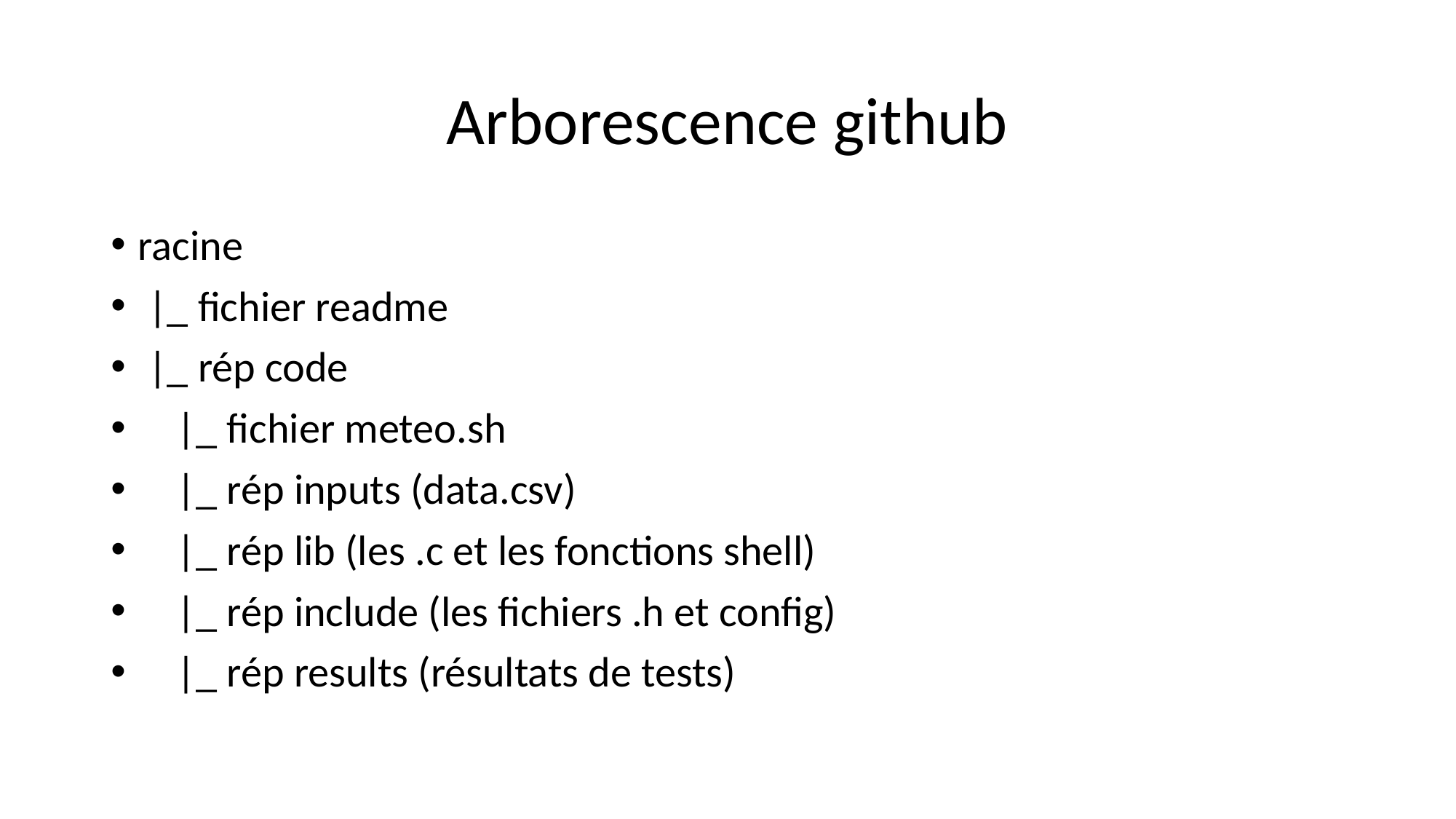

# Arborescence github
racine
 |_ fichier readme
 |_ rép code
    |_ fichier meteo.sh
    |_ rép inputs (data.csv)
    |_ rép lib (les .c et les fonctions shell)
    |_ rép include (les fichiers .h et config)
    |_ rép results (résultats de tests)